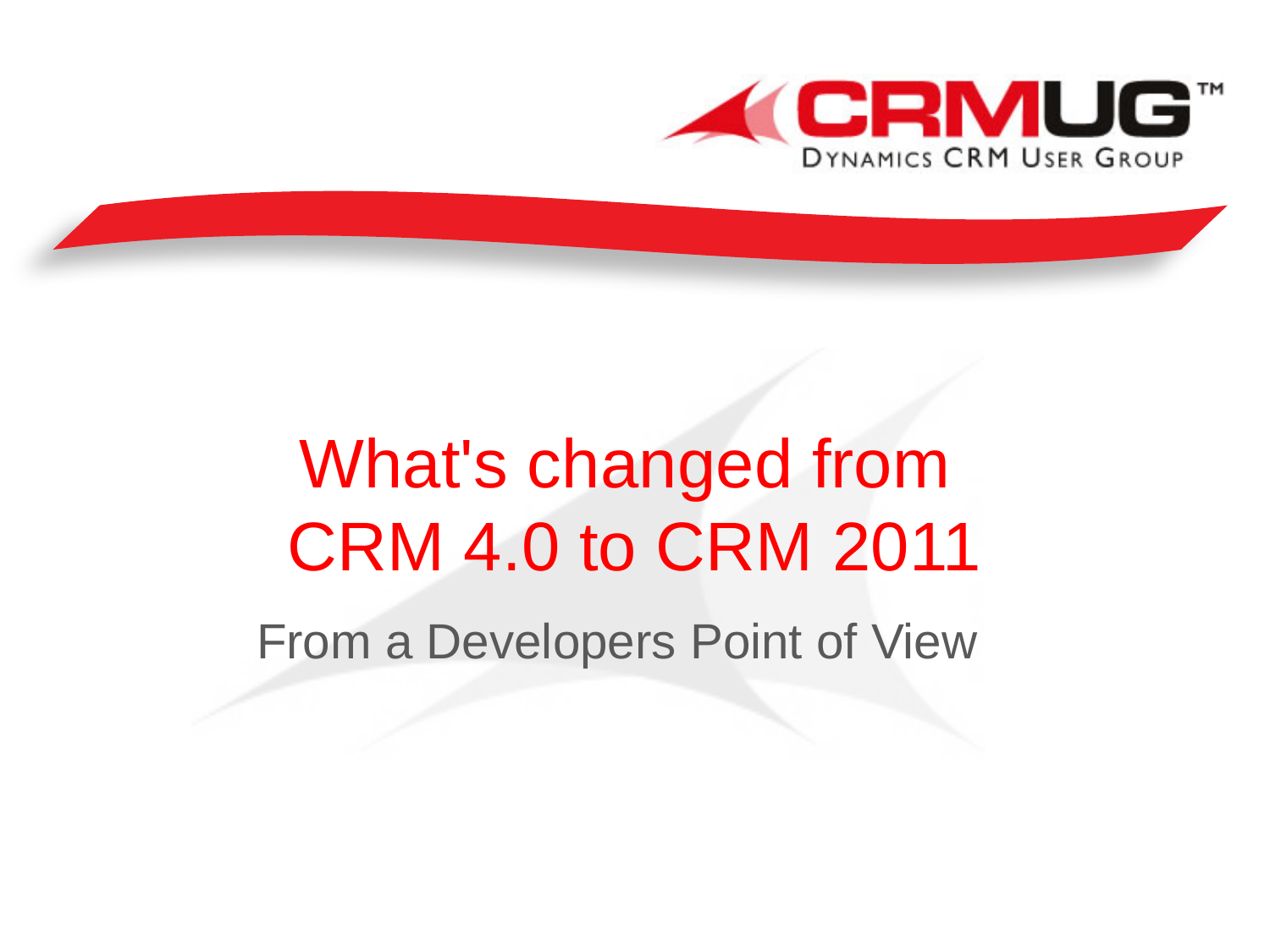

# What's changed from CRM 4.0 to CRM 2011
From a Developers Point of View